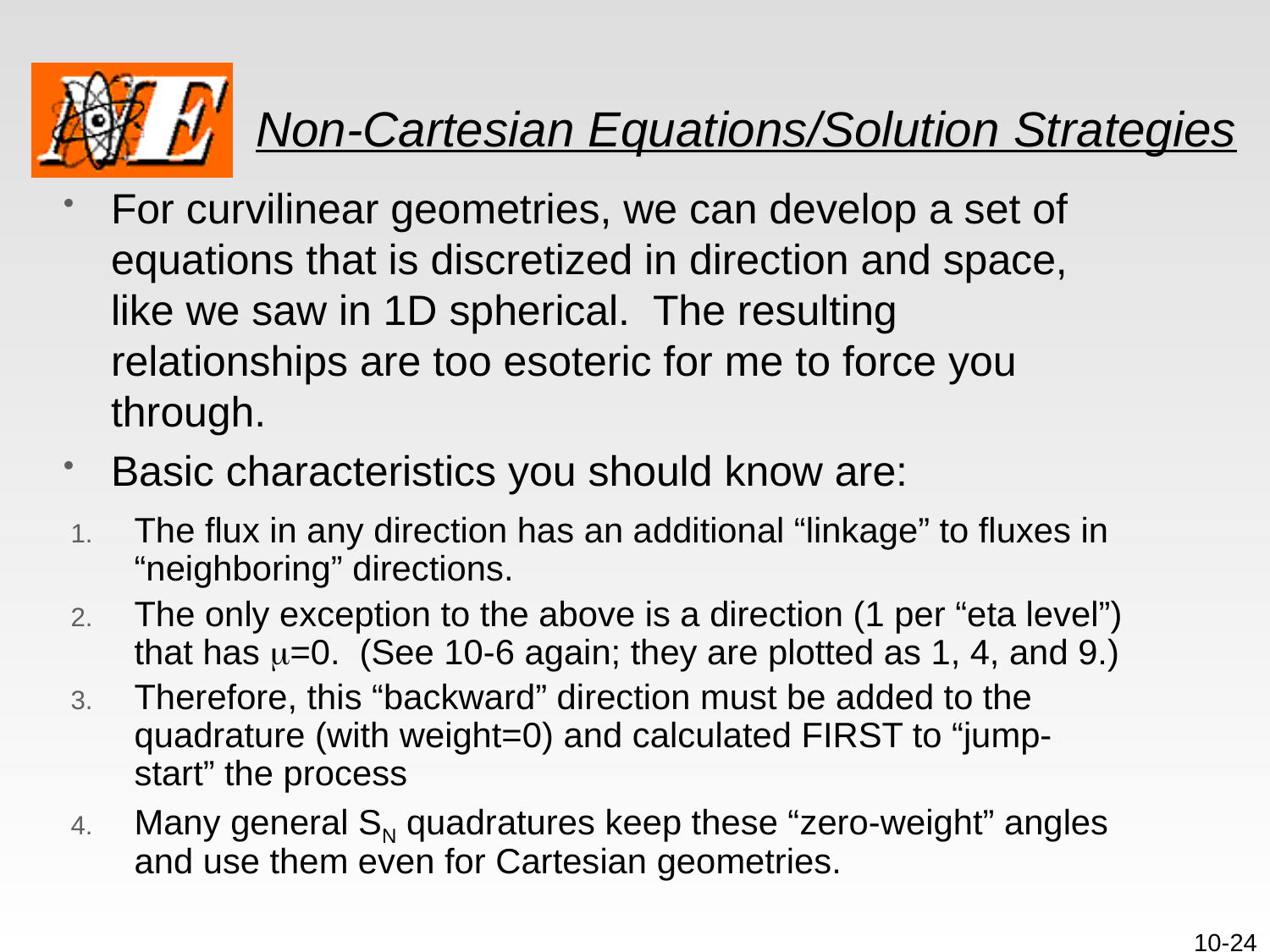

# Non-Cartesian Equations/Solution Strategies
For curvilinear geometries, we can develop a set of equations that is discretized in direction and space, like we saw in 1D spherical.  The resulting relationships are too esoteric for me to force you through.
Basic characteristics you should know are:
The flux in any direction has an additional “linkage” to fluxes in “neighboring” directions.
The only exception to the above is a direction (1 per “eta level”) that has μ=0.  (See 10-6 again; they are plotted as 1, 4, and 9.)
Therefore, this “backward” direction must be added to the quadrature (with weight=0) and calculated FIRST to “jump-start” the process
Many general SN quadratures keep these “zero-weight” angles and use them even for Cartesian geometries.
10-24